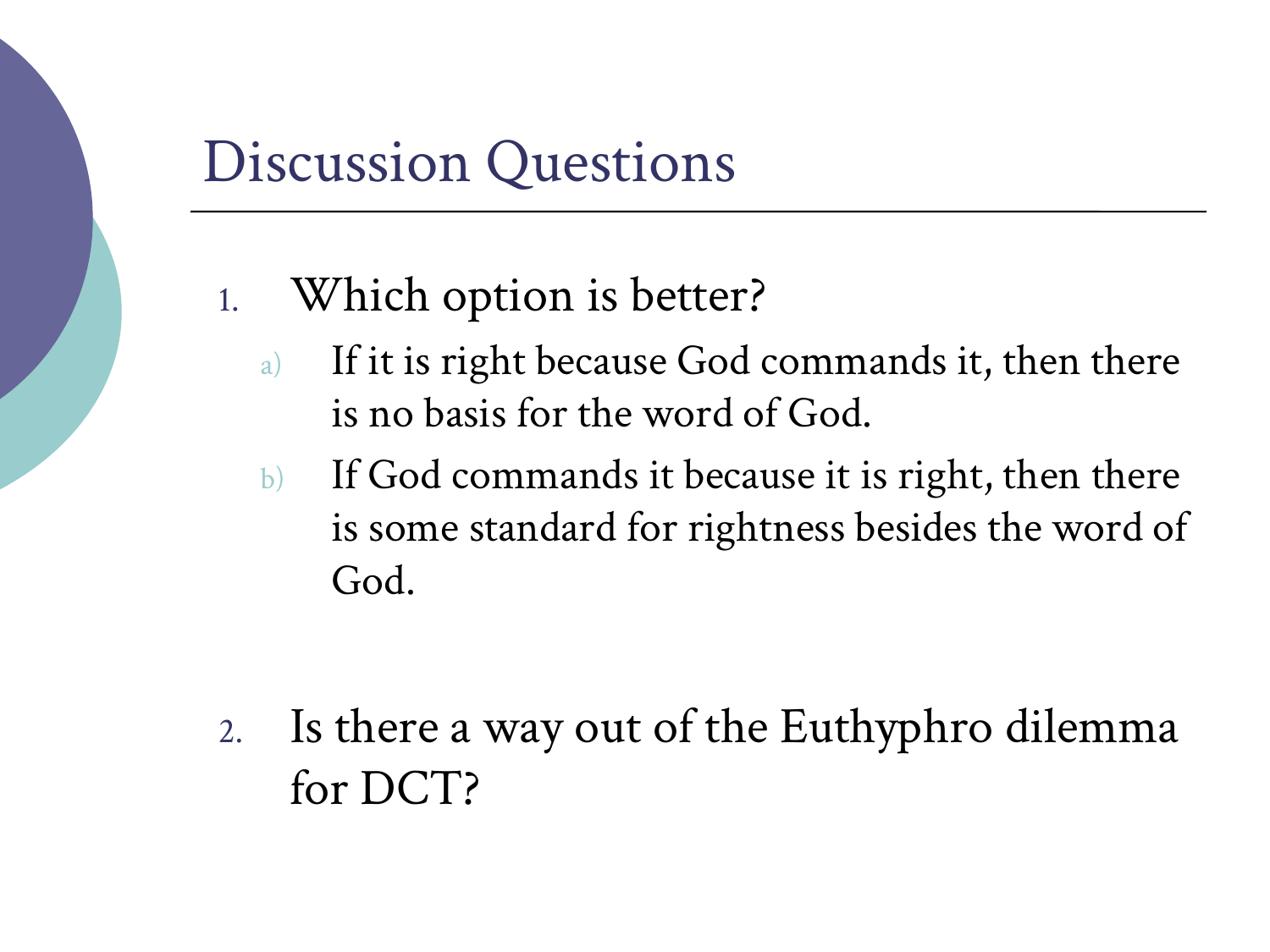

# Discussion Questions
Which option is better?
If it is right because God commands it, then there is no basis for the word of God.
If God commands it because it is right, then there is some standard for rightness besides the word of God.

Is there a way out of the Euthyphro dilemma for DCT?